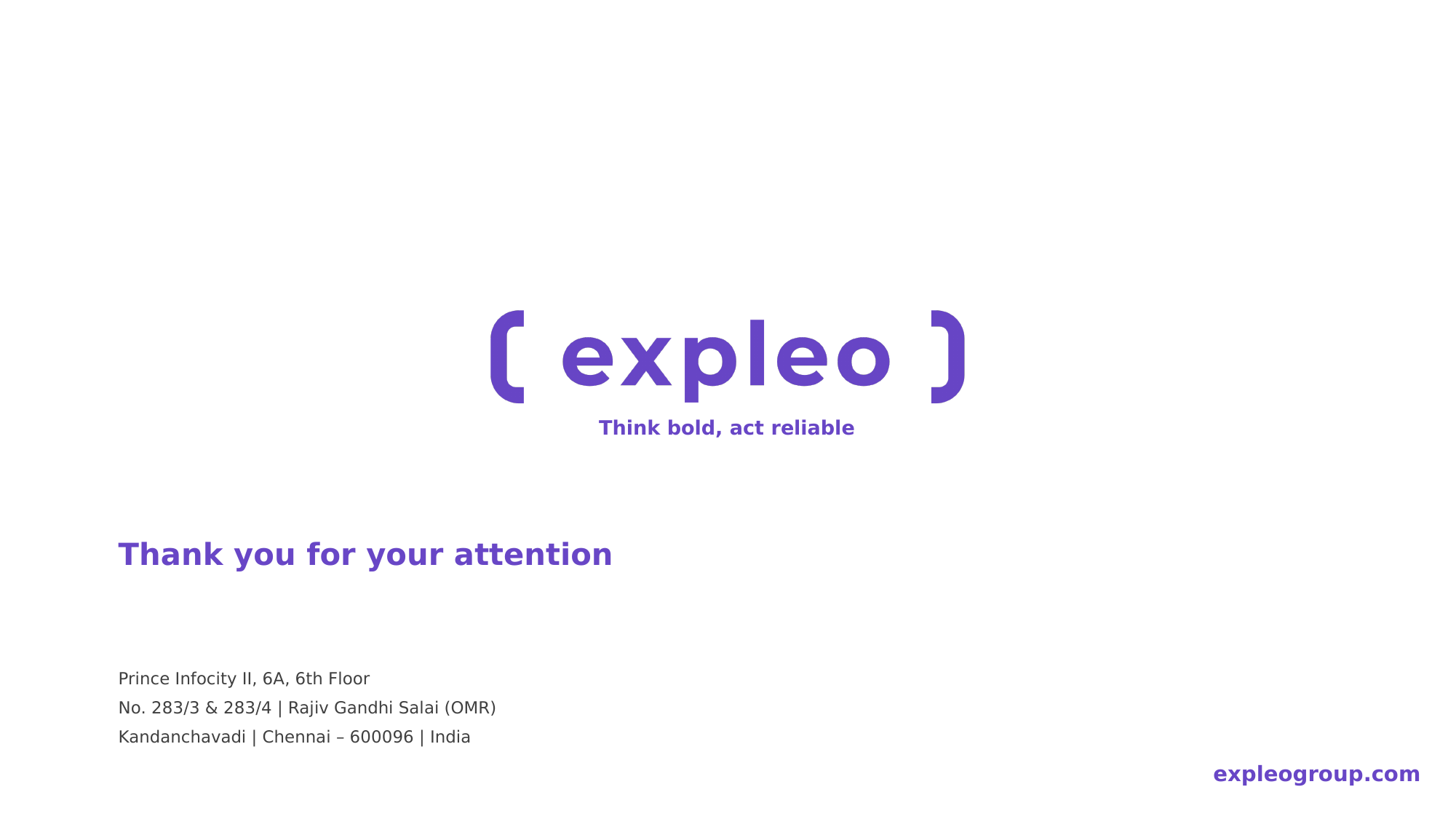

Thank you for your attention
Prince Infocity II, 6A, 6th Floor
No. 283/3 & 283/4 | Rajiv Gandhi Salai (OMR)
Kandanchavadi | Chennai – 600096 | India